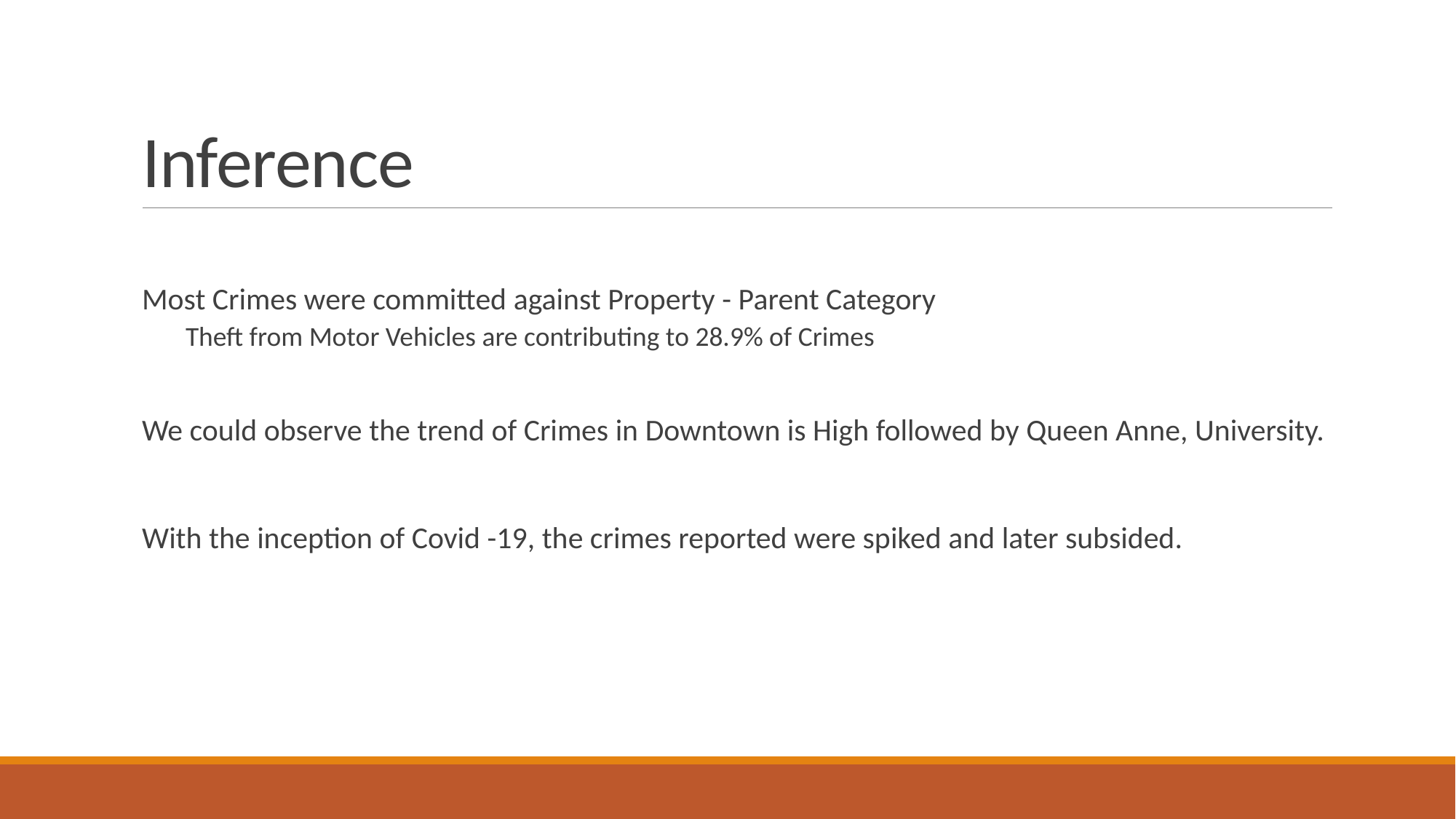

# Inference

Most Crimes were committed against Property - Parent Category
Theft from Motor Vehicles are contributing to 28.9% of Crimes

We could observe the trend of Crimes in Downtown is High followed by Queen Anne, University.

With the inception of Covid -19, the crimes reported were spiked and later subsided.